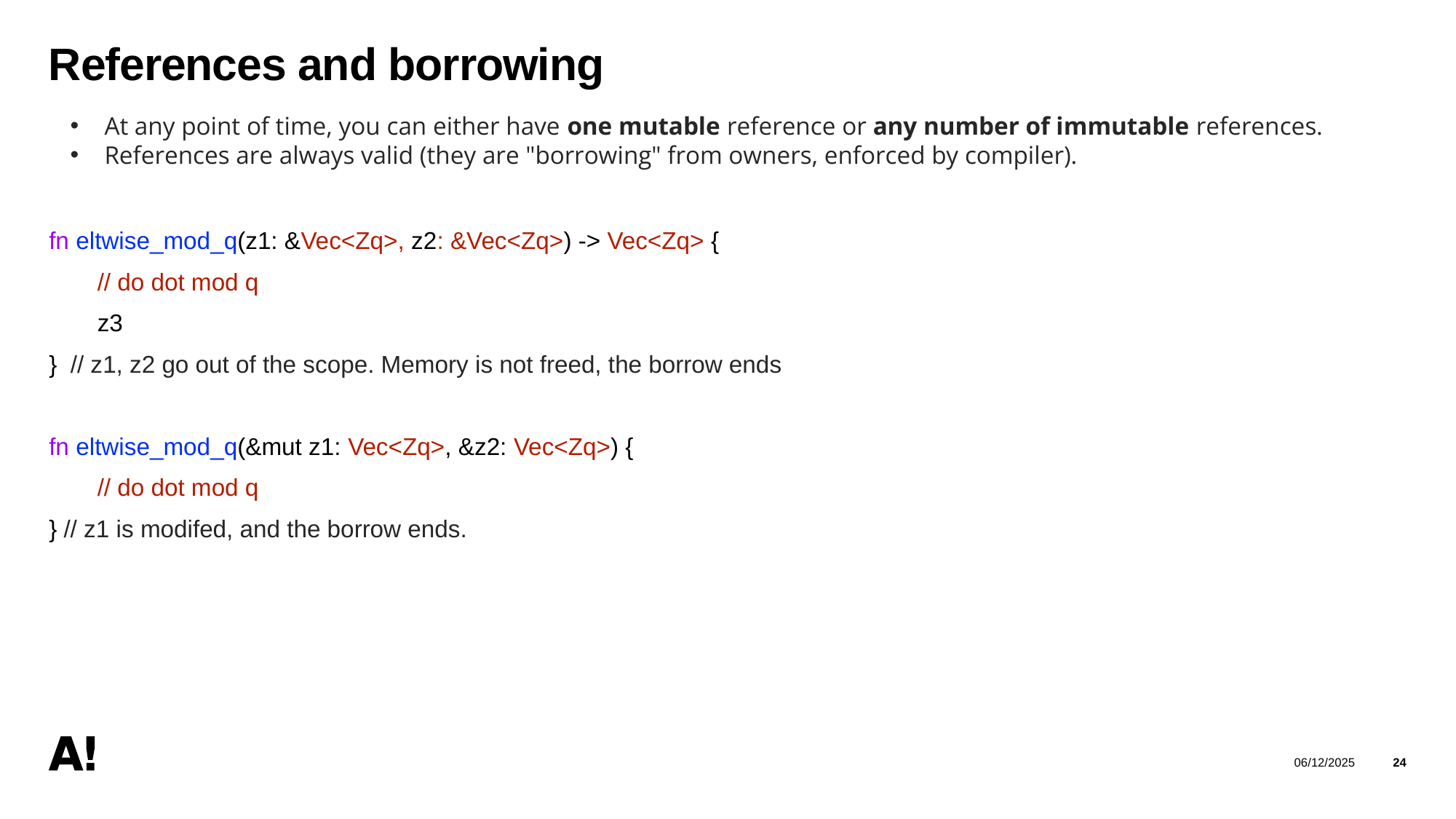

24
06/12/2025
# References and borrowing
At any point of time, you can either have one mutable reference or any number of immutable references.
References are always valid (they are "borrowing" from owners, enforced by compiler).

fn eltwise_mod_q(z1: &Vec<Zq>, z2: &Vec<Zq>) -> Vec<Zq> {
  // do dot mod q
  z3
}  // z1, z2 go out of the scope. Memory is not freed, the borrow ends

fn eltwise_mod_q(&mut z1: Vec<Zq>, &z2: Vec<Zq>) {
  // do dot mod q
} // z1 is modifed, and the borrow ends.